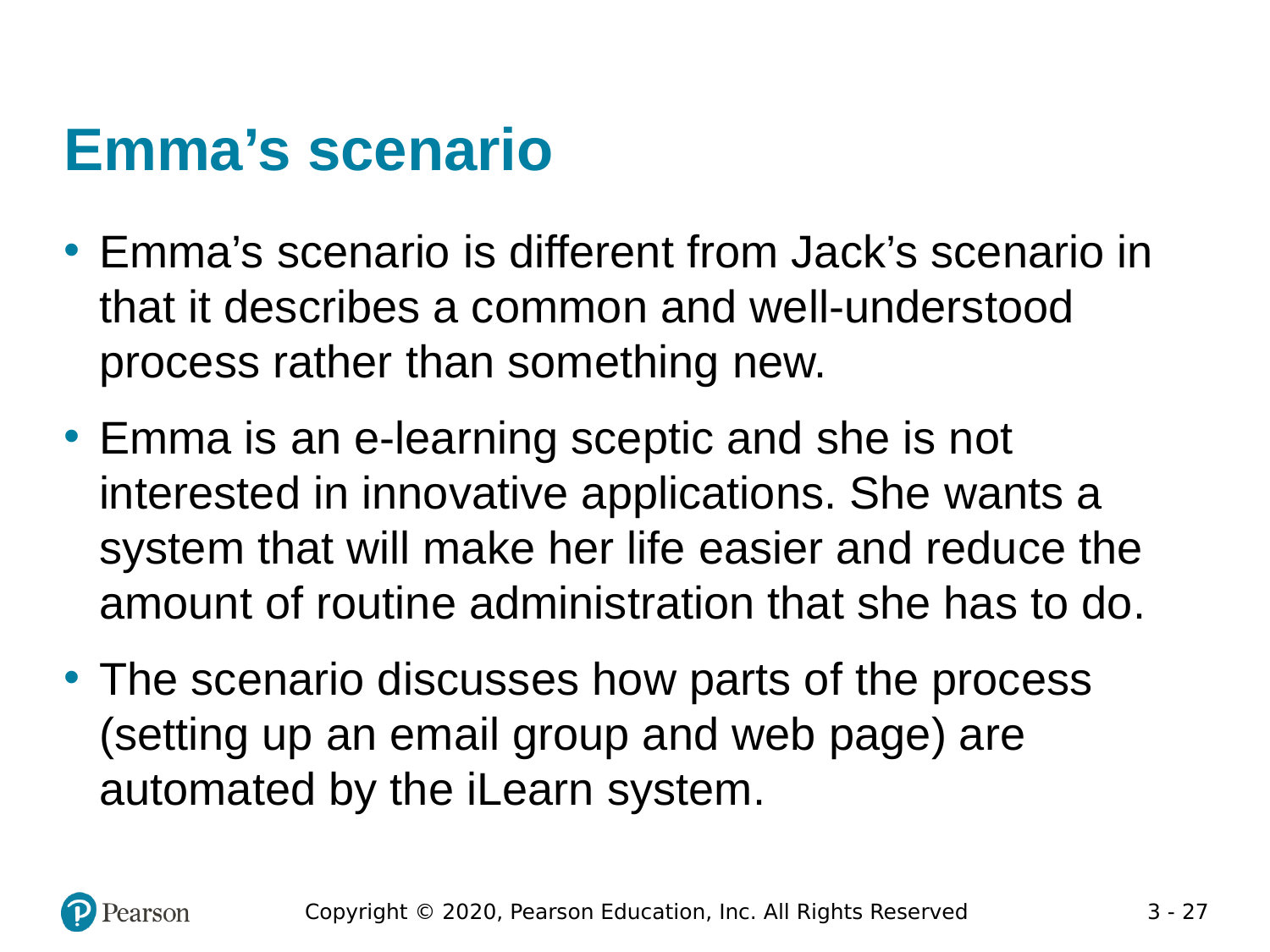

# Emma’s scenario
Emma’s scenario is different from Jack’s scenario in that it describes a common and well-understood process rather than something new.
Emma is an e-learning sceptic and she is not interested in innovative applications. She wants a system that will make her life easier and reduce the amount of routine administration that she has to do.
The scenario discusses how parts of the process (setting up an email group and web page) are automated by the iLearn system.